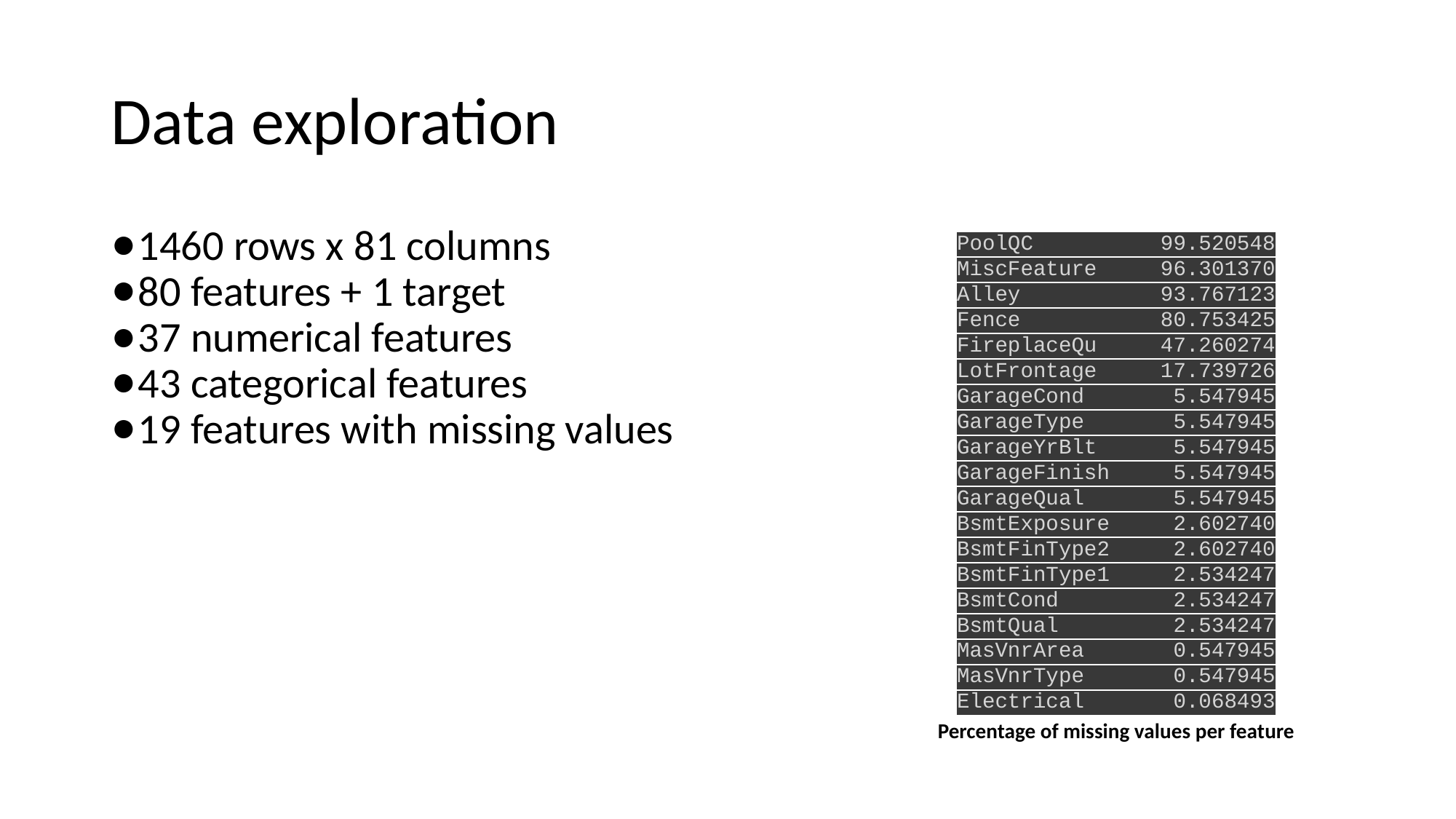

# Data exploration
1460 rows x 81 columns
80 features + 1 target
37 numerical features
43 categorical features
19 features with missing values
PoolQC          99.520548
MiscFeature     96.301370
Alley           93.767123
Fence           80.753425
FireplaceQu     47.260274
LotFrontage     17.739726
GarageCond       5.547945
GarageType       5.547945
GarageYrBlt      5.547945
GarageFinish     5.547945
GarageQual       5.547945
BsmtExposure     2.602740
BsmtFinType2     2.602740
BsmtFinType1     2.534247
BsmtCond         2.534247
BsmtQual         2.534247
MasVnrArea       0.547945
MasVnrType       0.547945
Electrical       0.068493
Percentage of missing values per feature